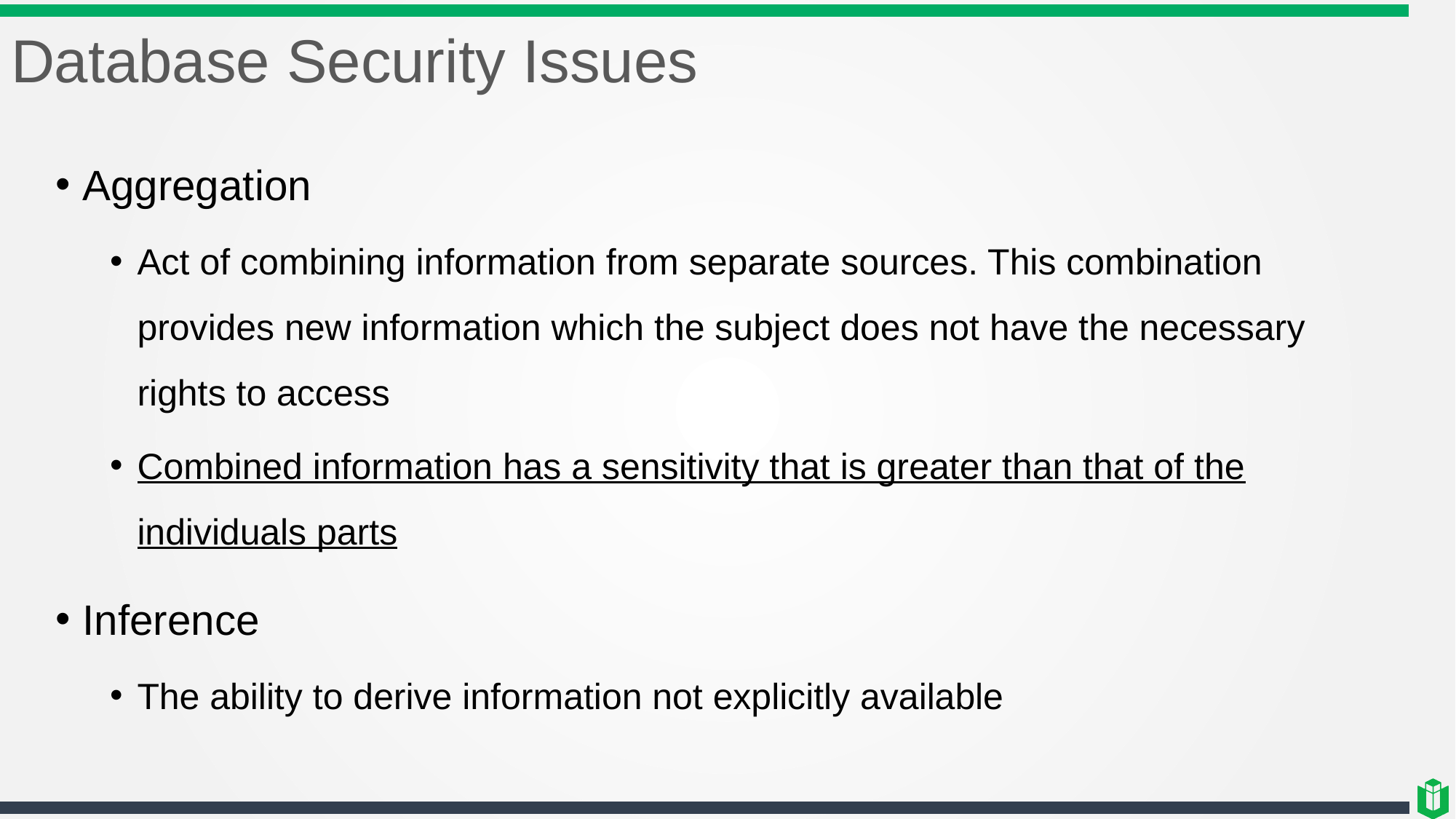

# Database Security Issues

Aggregation
Act of combining information from separate sources. This combination provides new information which the subject does not have the necessary rights to access
Combined information has a sensitivity that is greater than that of the individuals parts
Inference
The ability to derive information not explicitly available